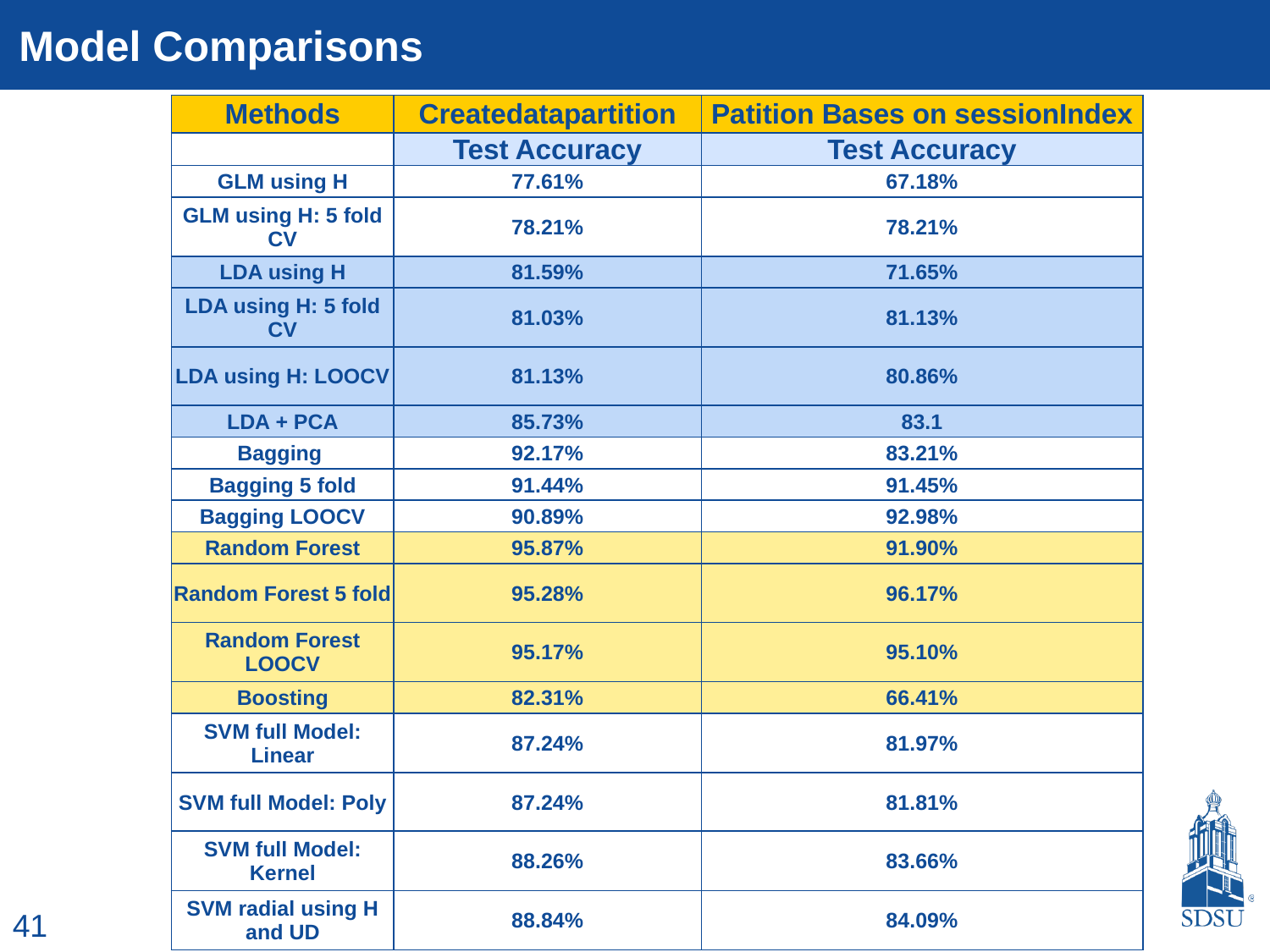

# Model Comparisons

| Methods | Createdatapartition | Patition Bases on sessionIndex |
| --- | --- | --- |
|  | Test Accuracy | Test Accuracy |
| GLM using H | 77.61% | 67.18% |
| GLM using H: 5 fold CV | 78.21% | 78.21% |
| LDA using H | 81.59% | 71.65% |
| LDA using H: 5 fold CV | 81.03% | 81.13% |
| LDA using H: LOOCV | 81.13% | 80.86% |
| LDA + PCA | 85.73% | 83.1 |
| Bagging | 92.17% | 83.21% |
| Bagging 5 fold | 91.44% | 91.45% |
| Bagging LOOCV | 90.89% | 92.98% |
| Random Forest | 95.87% | 91.90% |
| Random Forest 5 fold | 95.28% | 96.17% |
| Random Forest LOOCV | 95.17% | 95.10% |
| Boosting | 82.31% | 66.41% |
| SVM full Model: Linear | 87.24% | 81.97% |
| SVM full Model: Poly | 87.24% | 81.81% |
| SVM full Model: Kernel | 88.26% | 83.66% |
| SVM radial using H and UD | 88.84% | 84.09% |